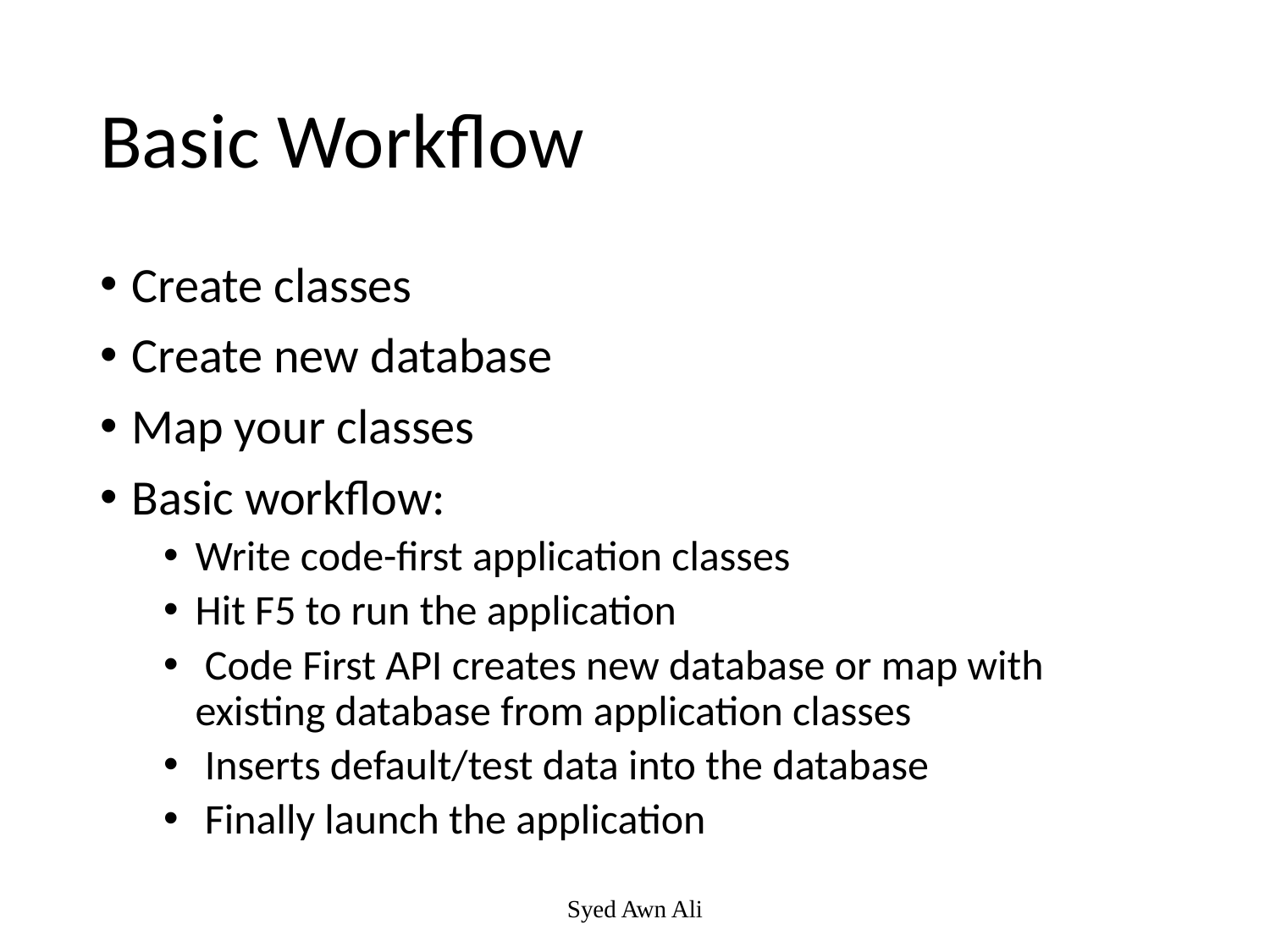

# Basic Workflow
Create classes
Create new database
Map your classes
Basic workflow:
Write code-first application classes
Hit F5 to run the application
 Code First API creates new database or map with existing database from application classes
 Inserts default/test data into the database
 Finally launch the application

Syed Awn Ali